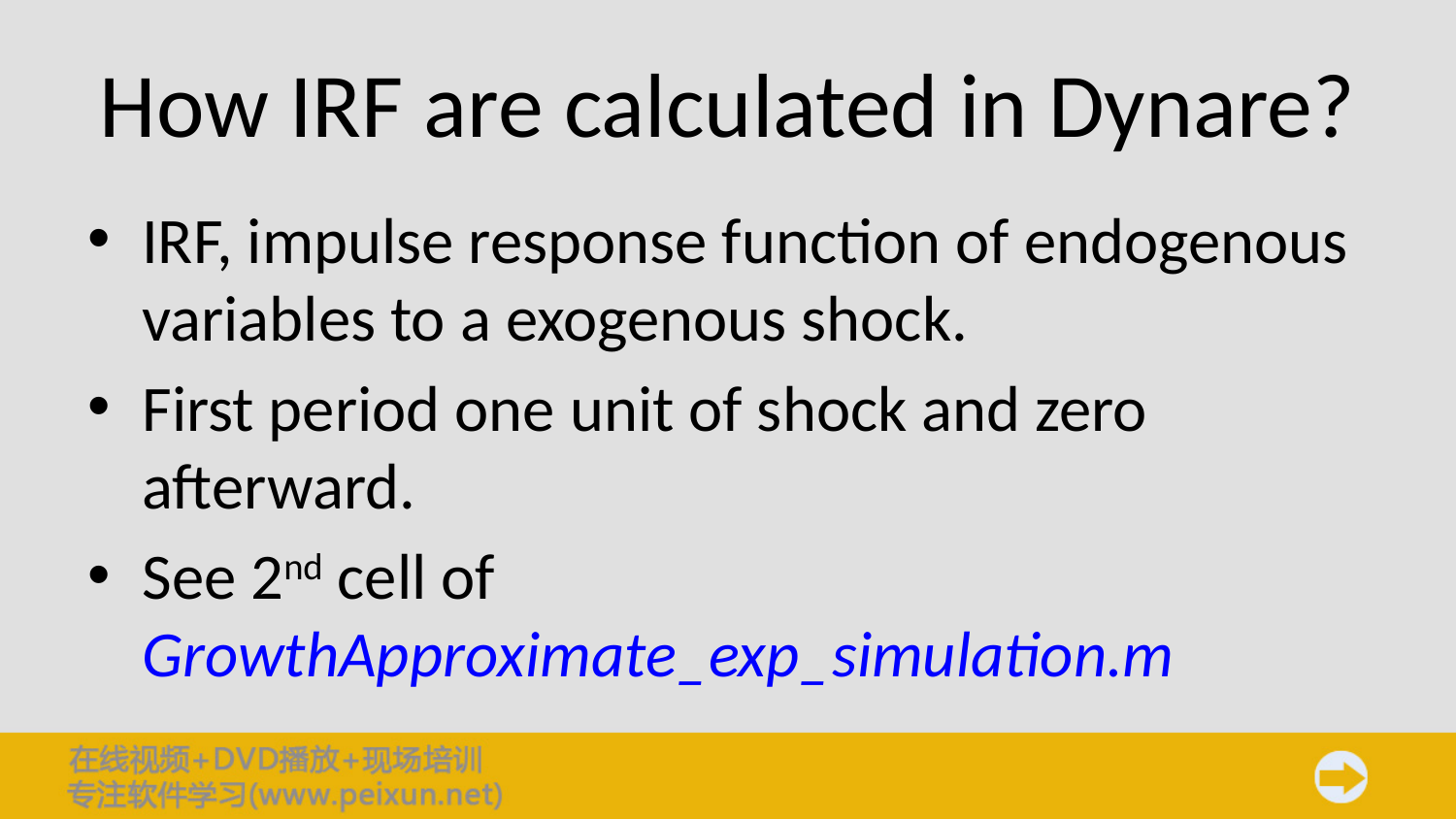

# How IRF are calculated in Dynare?
IRF, impulse response function of endogenous variables to a exogenous shock.
First period one unit of shock and zero afterward.
See 2nd cell of GrowthApproximate_exp_simulation.m